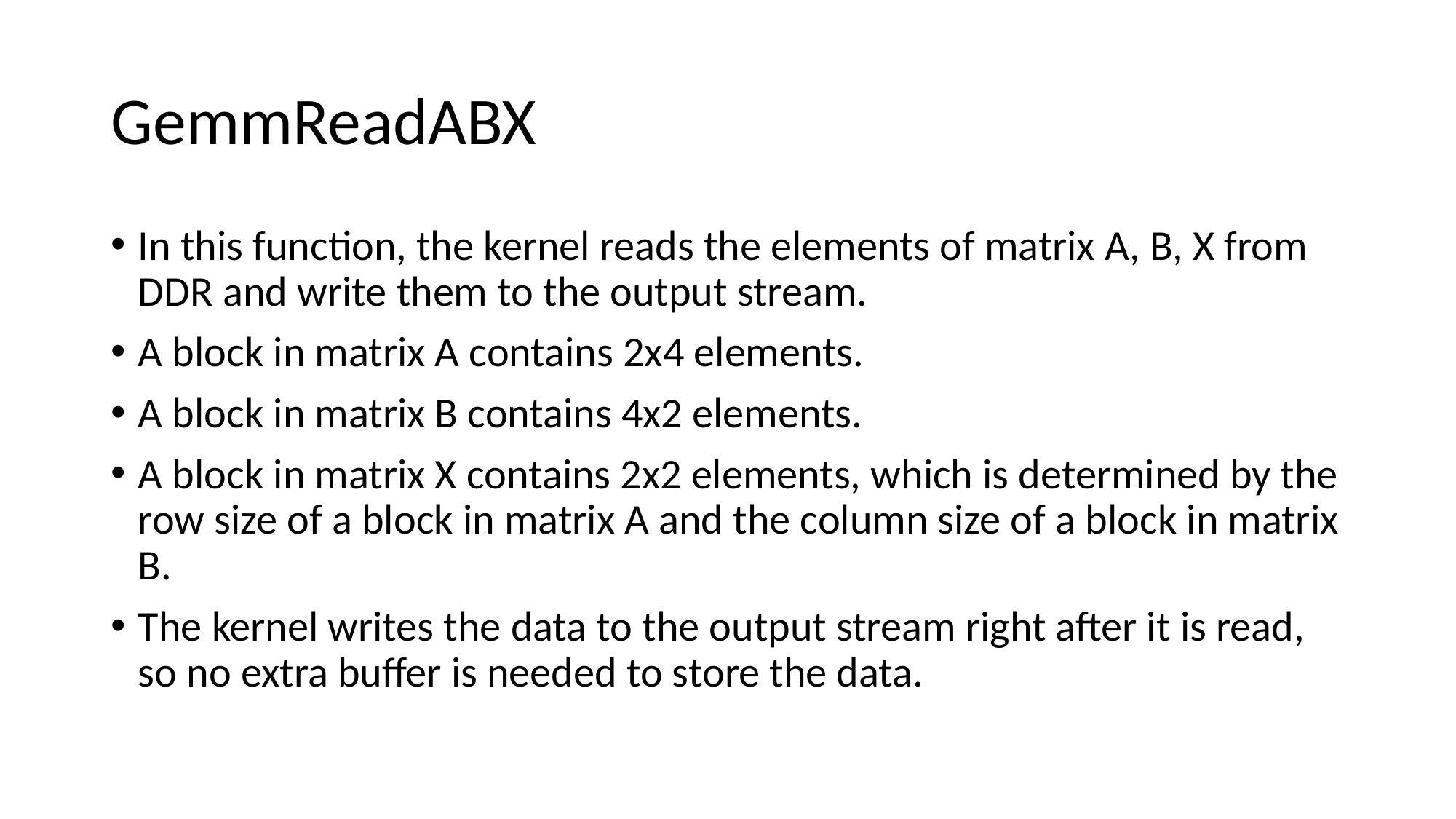

# GemmReadABX
In this function, the kernel reads the elements of matrix A, B, X from DDR and write them to the output stream.
A block in matrix A contains 2x4 elements.
A block in matrix B contains 4x2 elements.
A block in matrix X contains 2x2 elements, which is determined by the row size of a block in matrix A and the column size of a block in matrix B.
The kernel writes the data to the output stream right after it is read, so no extra buffer is needed to store the data.